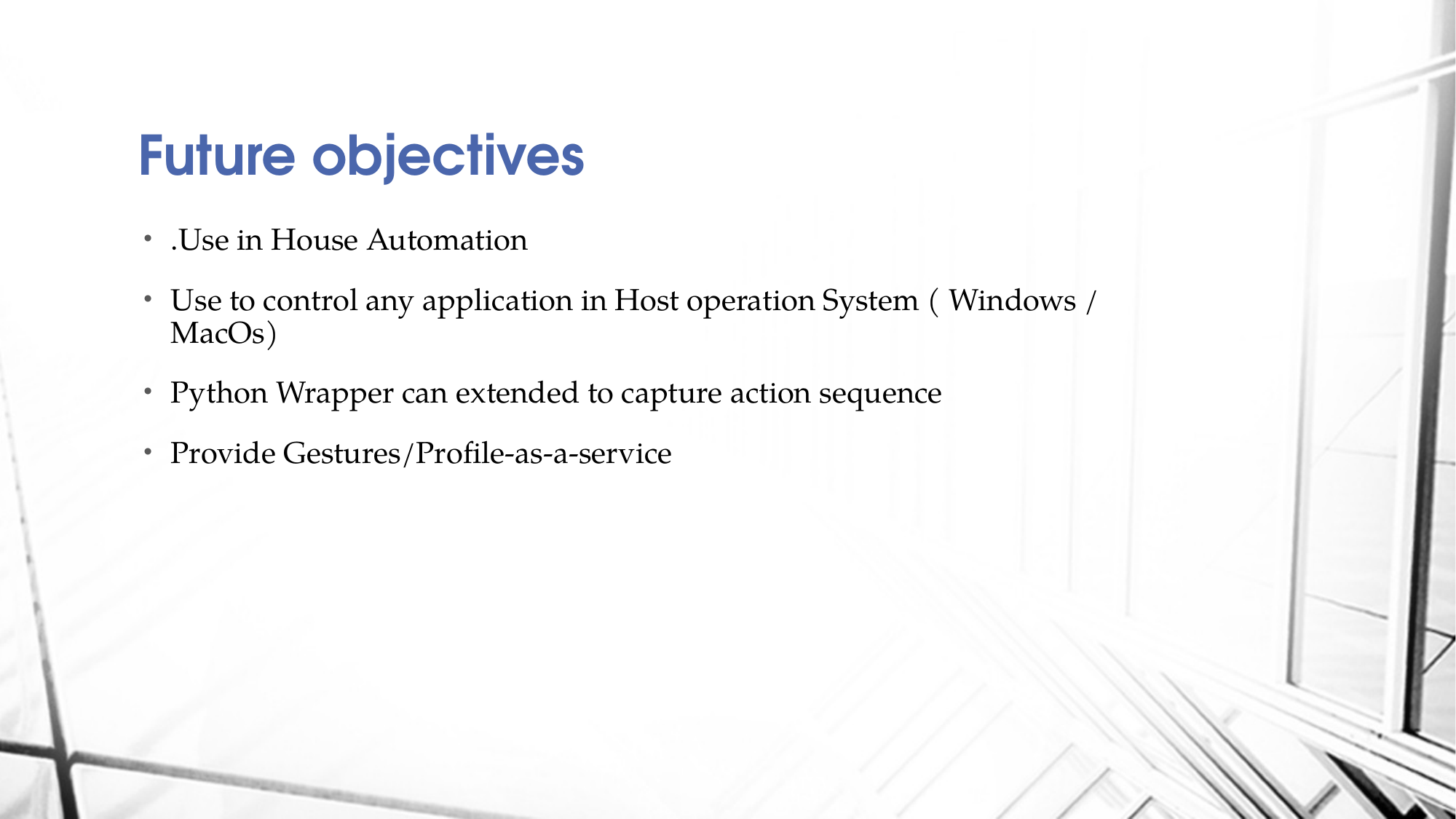

# Future objectives
.Use in House Automation
Use to control any application in Host operation System ( Windows / MacOs)
Python Wrapper can extended to capture action sequence
Provide Gestures/Profile-as-a-service